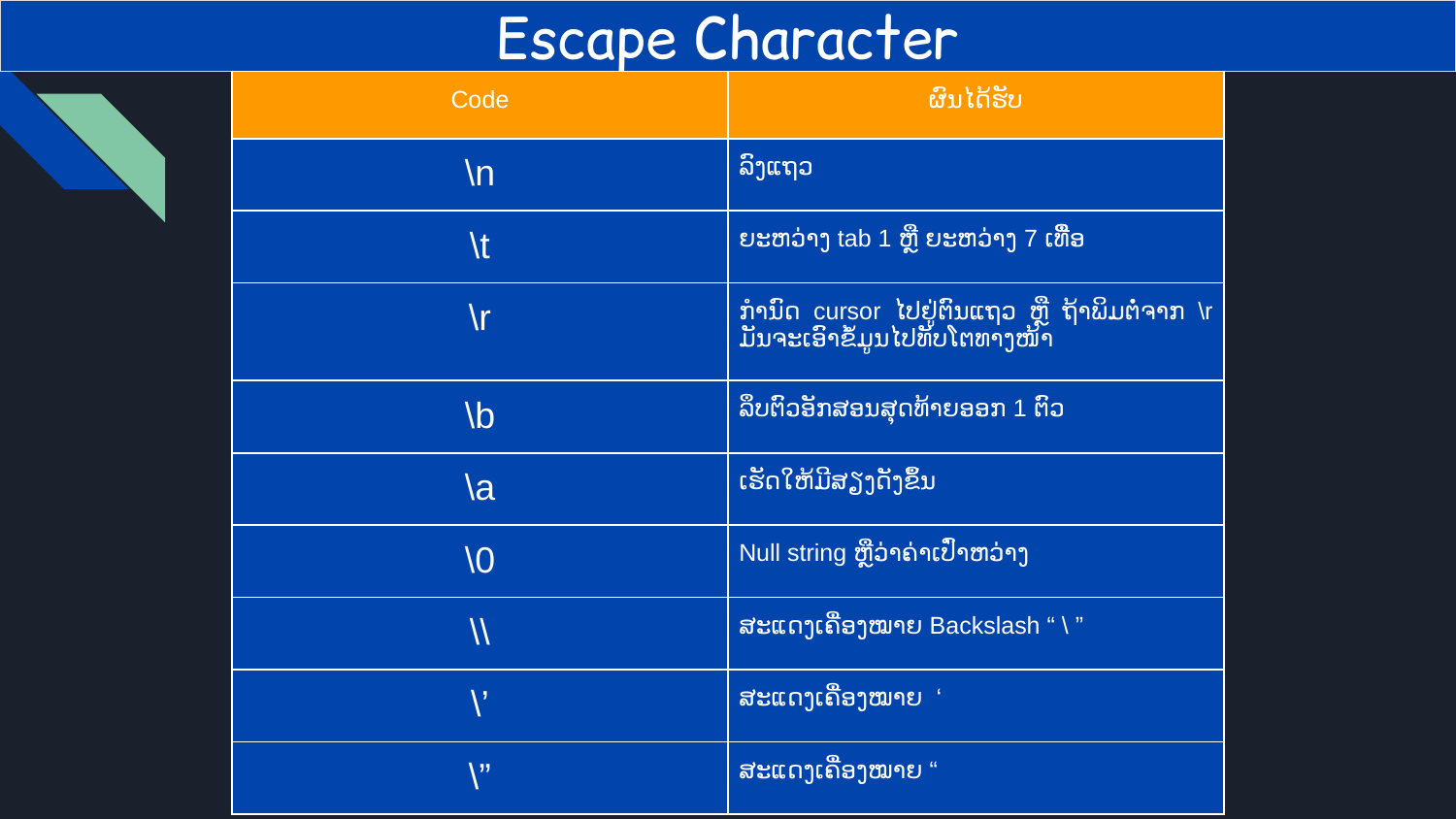

Escape Character
| Code | ຜົນໄດ້ຮັບ |
| --- | --- |
| \n | ລົງແຖວ |
| \t | ຍະຫວ່າງ tab 1 ຫຼື ຍະຫວ່າງ 7 ເທື່ືອ |
| \r | ກຳນົດ cursor ໄປຢູ່ຕົນແຖວ ຫຼື ຖ້າພິມຕໍ່ຈາກ \r ມັນຈະເອົາຂໍ້ມູນໄປທັບໂຕທາງໜ້າ |
| \b | ລຶບຕົວອັກສອນສຸດທ້າຍອອກ 1 ຕົວ |
| \a | ເຮັດໃຫ້ມີສຽງດັງຂຶ້ນ |
| \0 | Null string ຫຼືວ່າຄ່າເປົ່າຫວ່າງ |
| \\ | ສະແດງເຄື່ອງໝາຍ Backslash “ \ ” |
| \’ | ສະແດງເຄື່ອງໝາຍ ‘ |
| \” | ສະແດງເຄື່ອງໝາຍ “ |